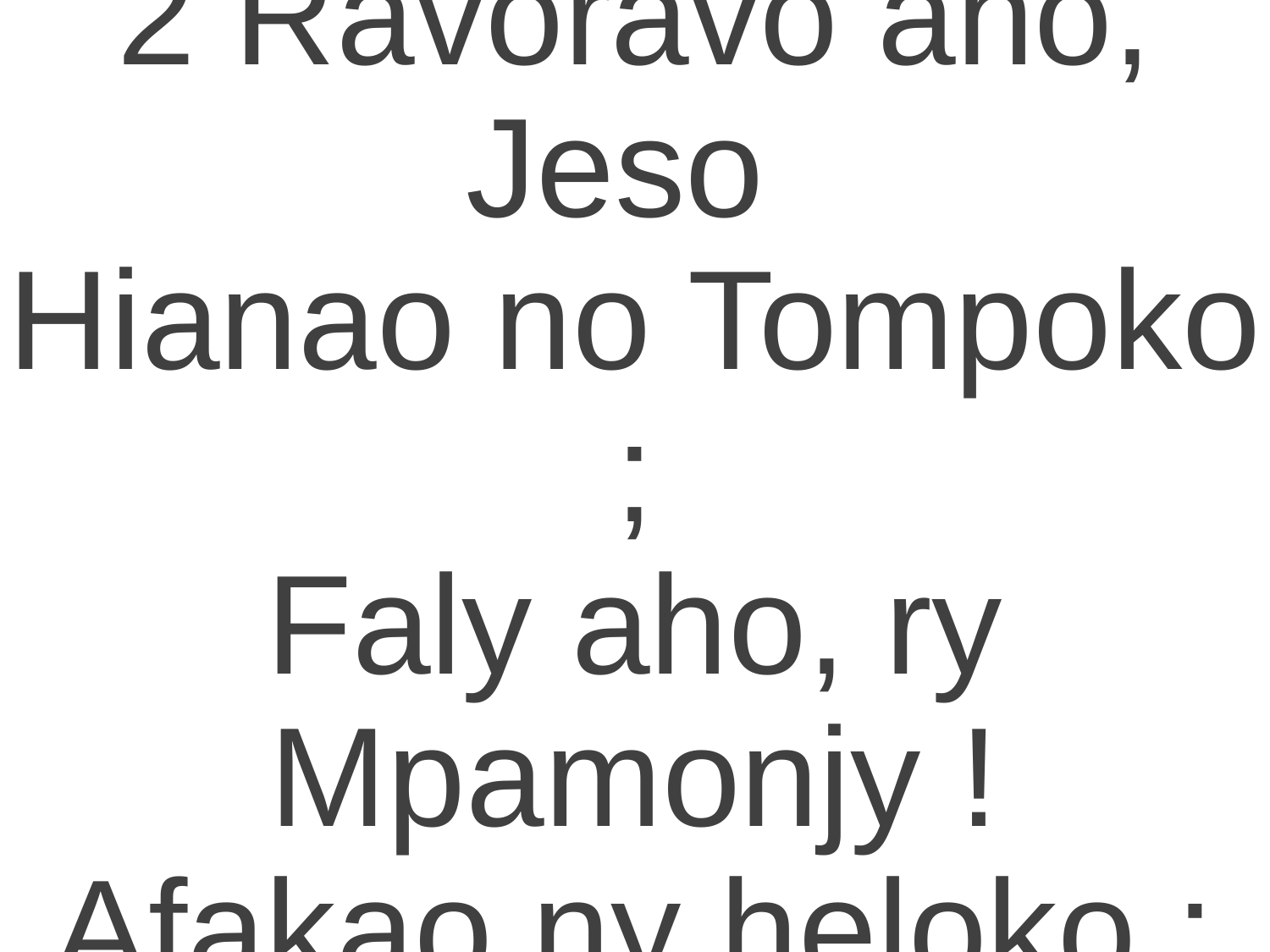

2 Ravoravo aho, Jeso
Hianao no Tompoko ;
Faly aho, ry Mpamonjy !
Afakao ny heloko ;